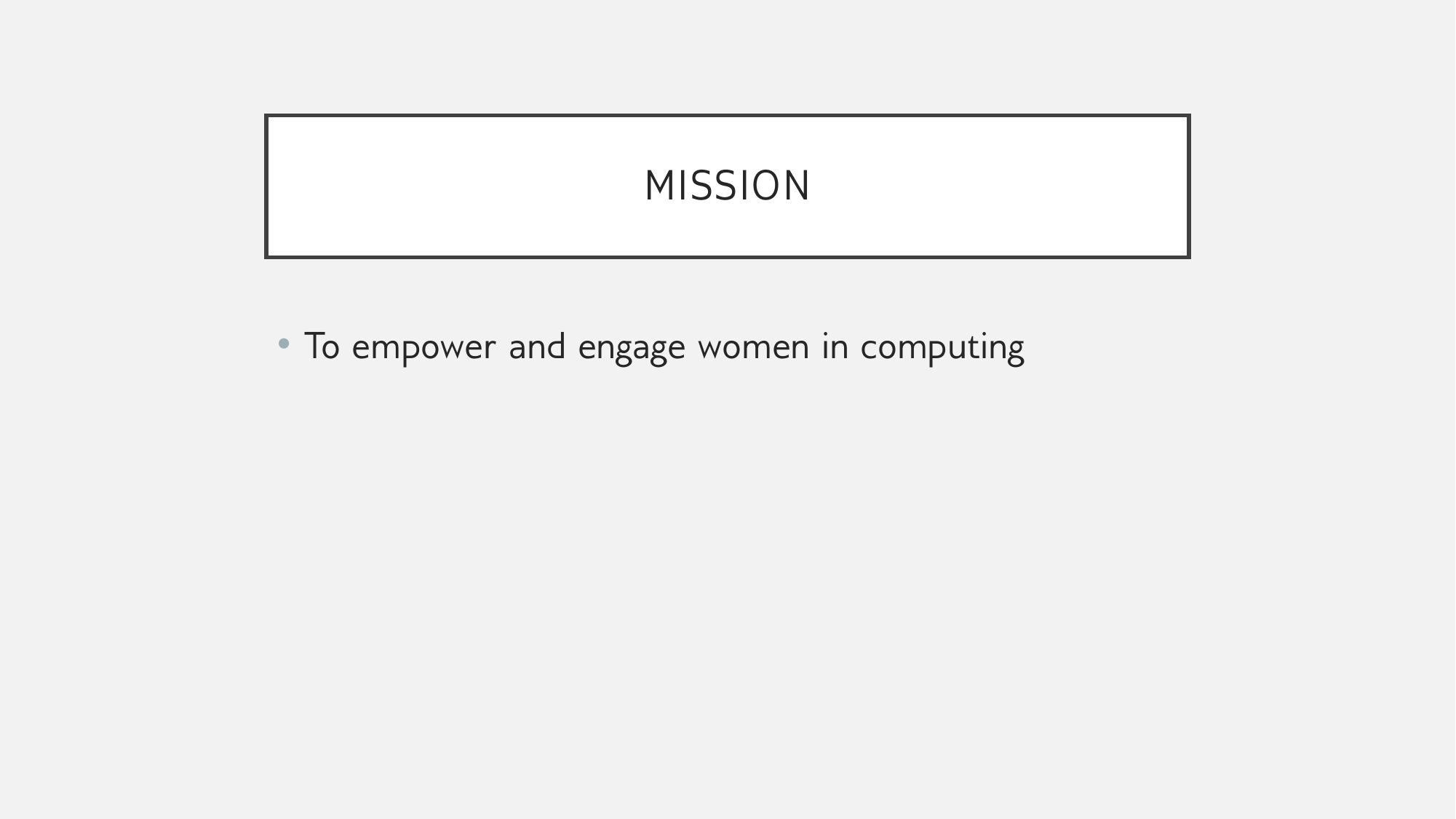

# Mission
To empower and engage women in computing